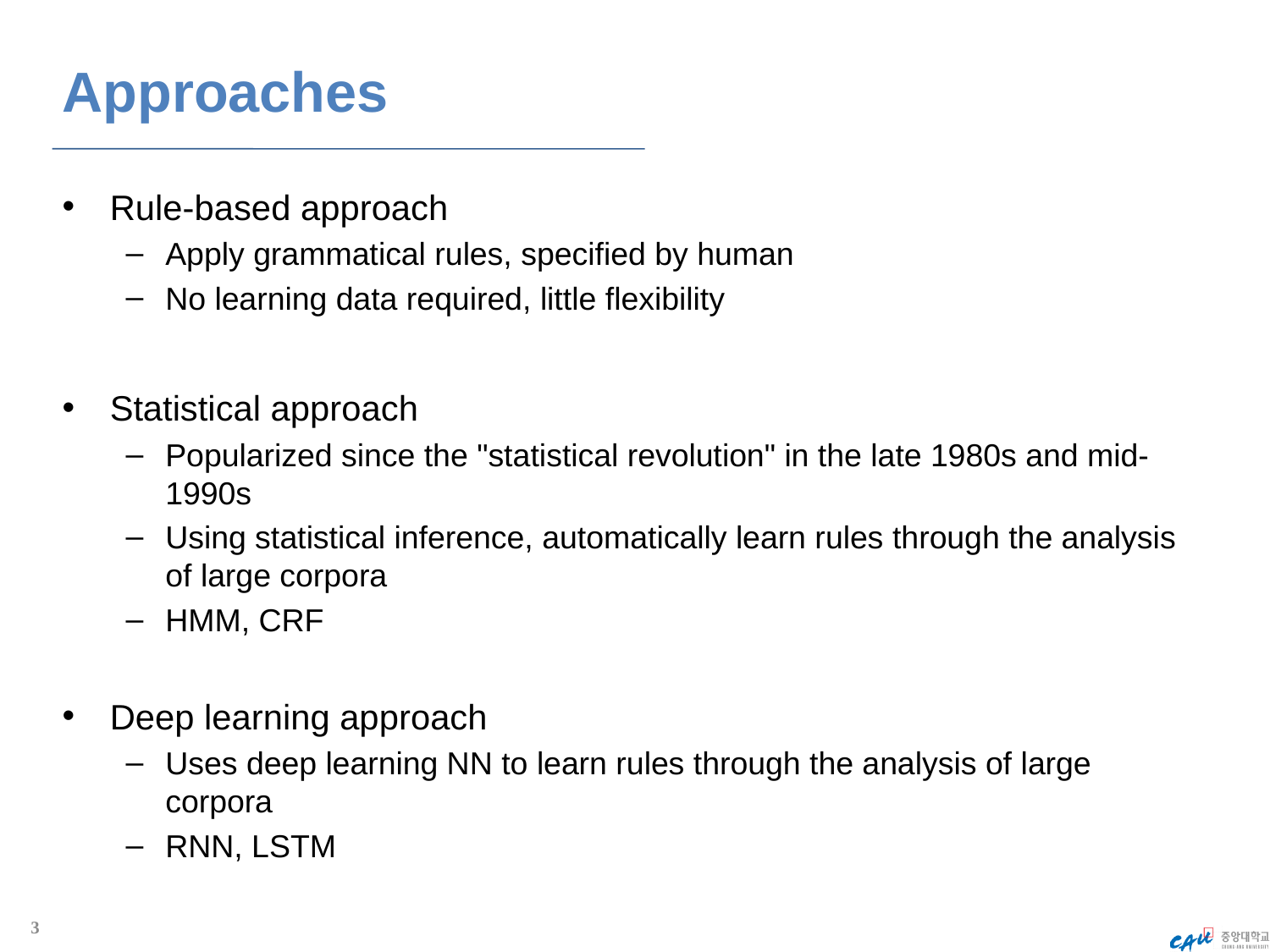

# Approaches
Rule-based approach
Apply grammatical rules, specified by human
No learning data required, little flexibility

Statistical approach
Popularized since the "statistical revolution" in the late 1980s and mid-1990s
Using statistical inference, automatically learn rules through the analysis of large corpora
HMM, CRF

Deep learning approach
Uses deep learning NN to learn rules through the analysis of large corpora
RNN, LSTM

3